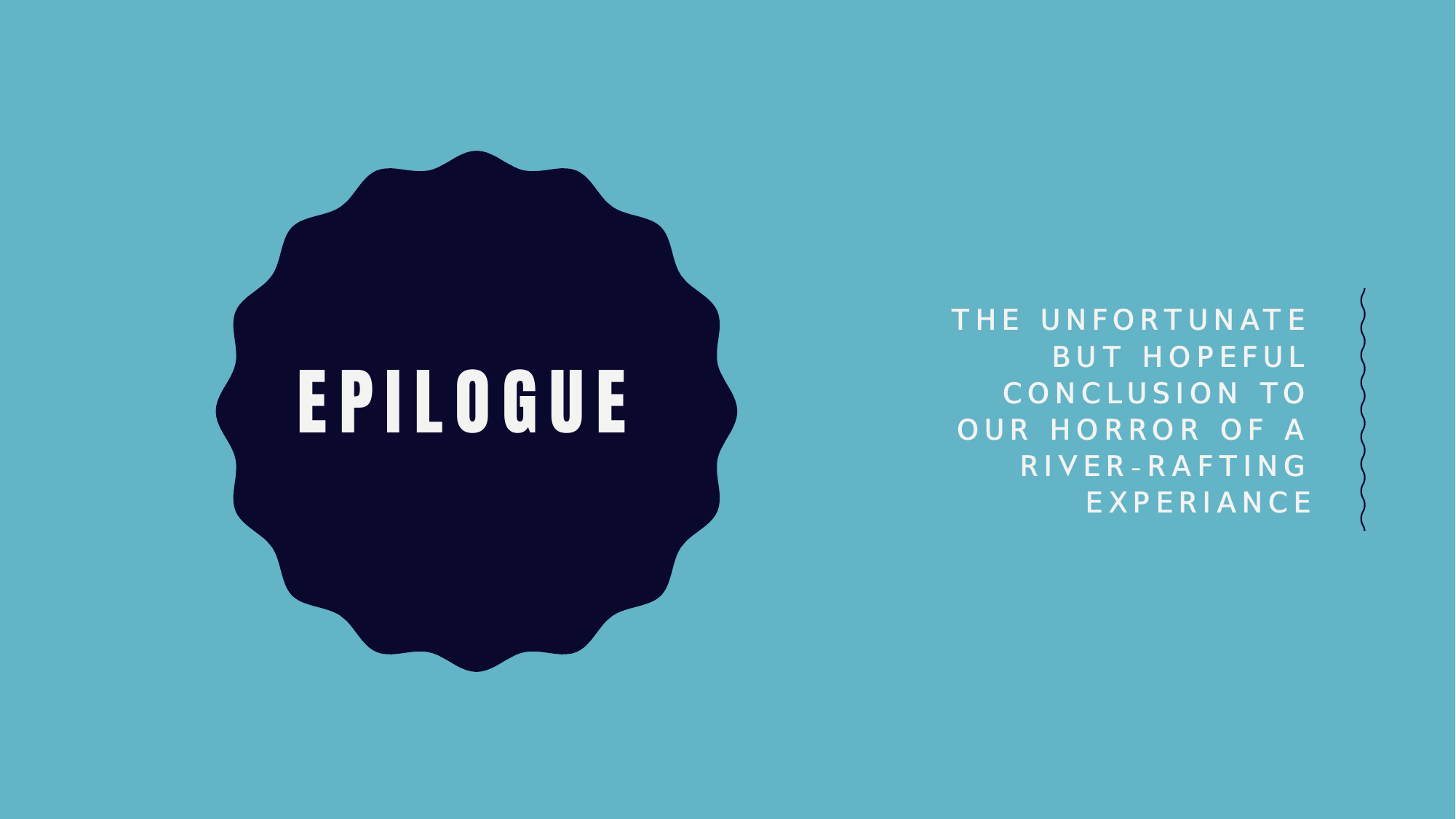

# Epilogue
The unfortunate but hopeful conclusion to our horror of a river-rafting experiance